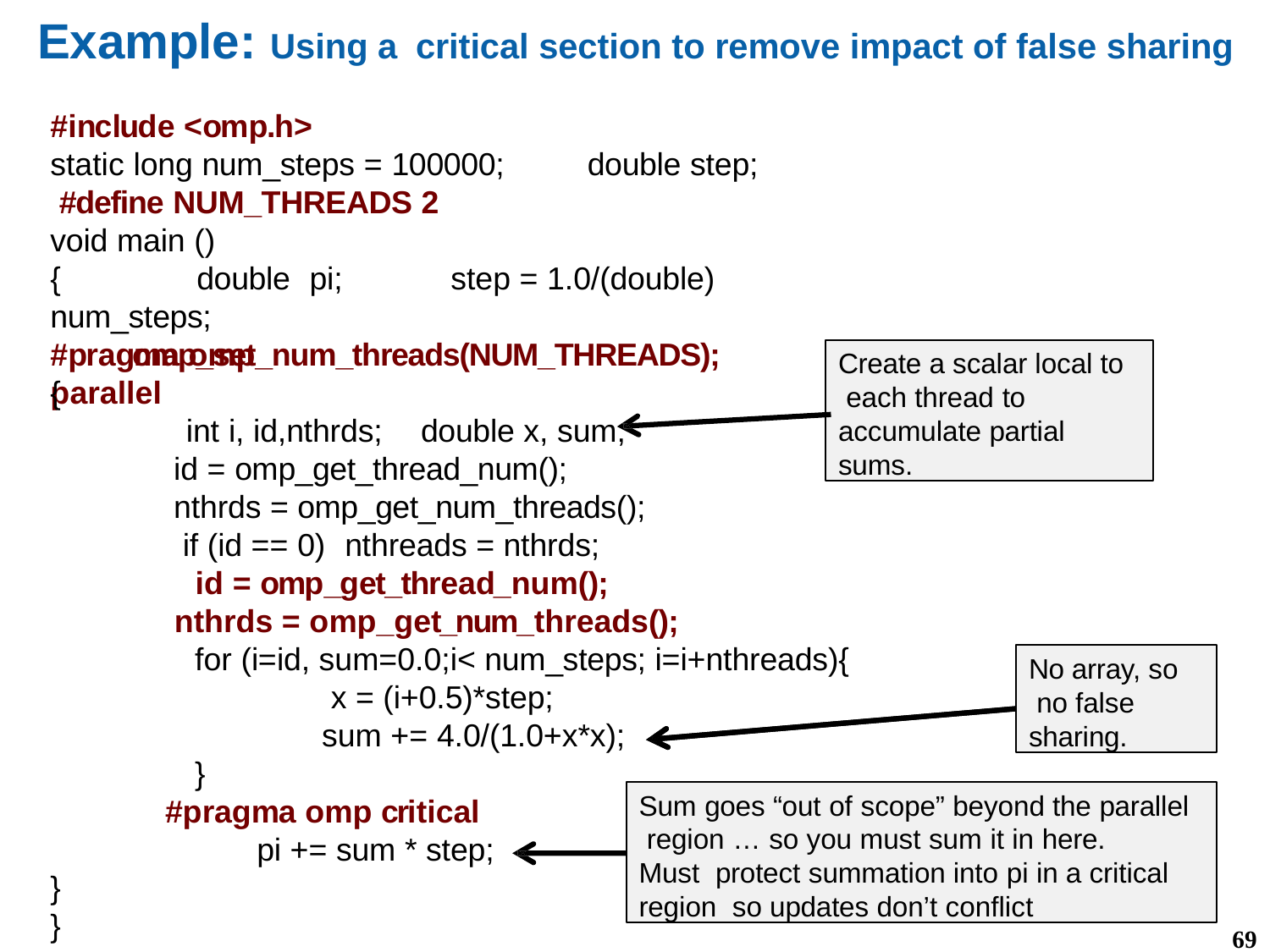

# Example: Using a	critical section to remove impact of false sharing
#include <omp.h>
static long num_steps = 100000;	double step;  #define NUM_THREADS 2
void main ()
{	double	pi;	step = 1.0/(double) num_steps;
omp_set_num_threads(NUM_THREADS);
#pragma omp parallel
Create a scalar local to  each thread to  accumulate partial  sums.
{
int i, id,nthrds;	double x, sum;

id = omp_get_thread_num();
nthrds = omp_get_num_threads();  if (id == 0)	nthreads = nthrds;
id = omp_get_thread_num();
nthrds = omp_get_num_threads();
for (i=id, sum=0.0;i< num_steps; i=i+nthreads){  x = (i+0.5)*step;
No array, so  no false  sharing.
No array, so  no false  sharing.
No array, so  no false  sharing.

sum += 4.0/(1.0+x*x);
}
Sum goes “out of scope” beyond the parallel  region … so you must sum it in here.	Must  protect summation into pi in a critical region  so updates don’t conflict
#pragma omp critical
pi += sum * step;

}
}
69